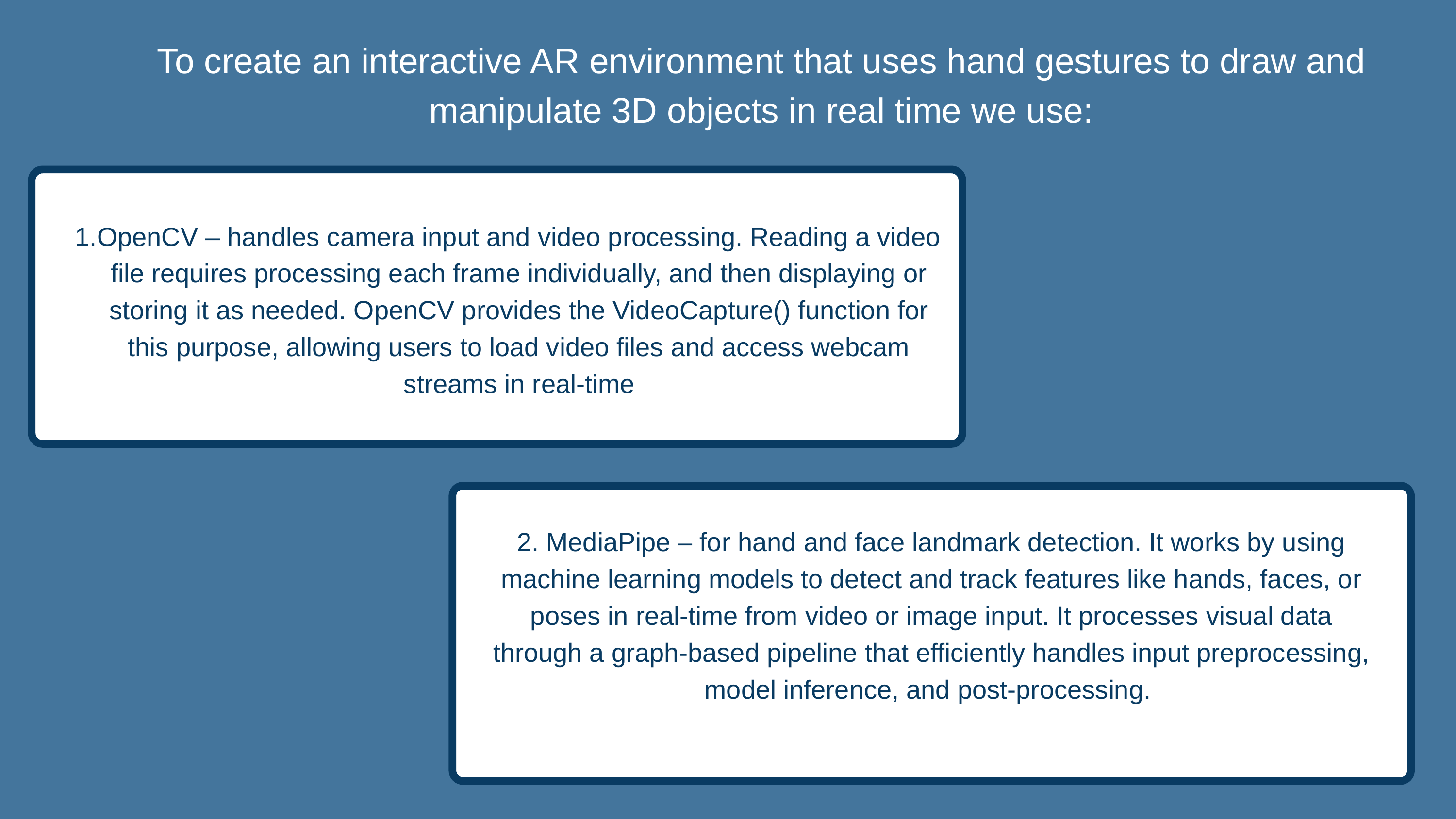

To create an interactive AR environment that uses hand gestures to draw and manipulate 3D objects in real time we use:

OpenCV – handles camera input and video processing. Reading a video file requires processing each frame individually, and then displaying or storing it as needed. OpenCV provides the VideoCapture() function for this purpose, allowing users to load video files and access webcam streams in real-time

2. MediaPipe – for hand and face landmark detection. It works by using machine learning models to detect and track features like hands, faces, or poses in real-time from video or image input. It processes visual data through a graph-based pipeline that efficiently handles input preprocessing, model inference, and post-processing.